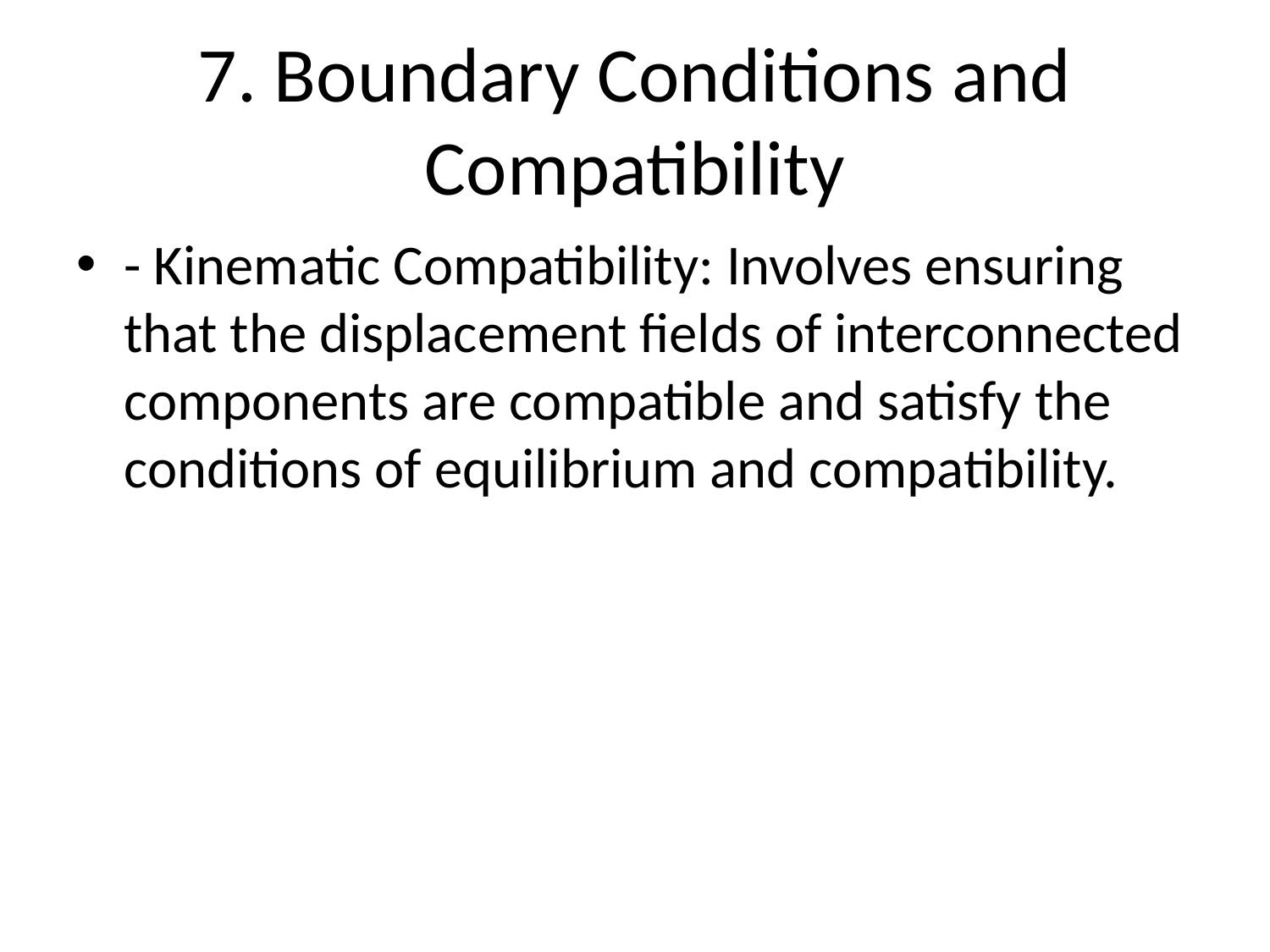

# 7. Boundary Conditions and Compatibility
- Kinematic Compatibility: Involves ensuring that the displacement fields of interconnected components are compatible and satisfy the conditions of equilibrium and compatibility.